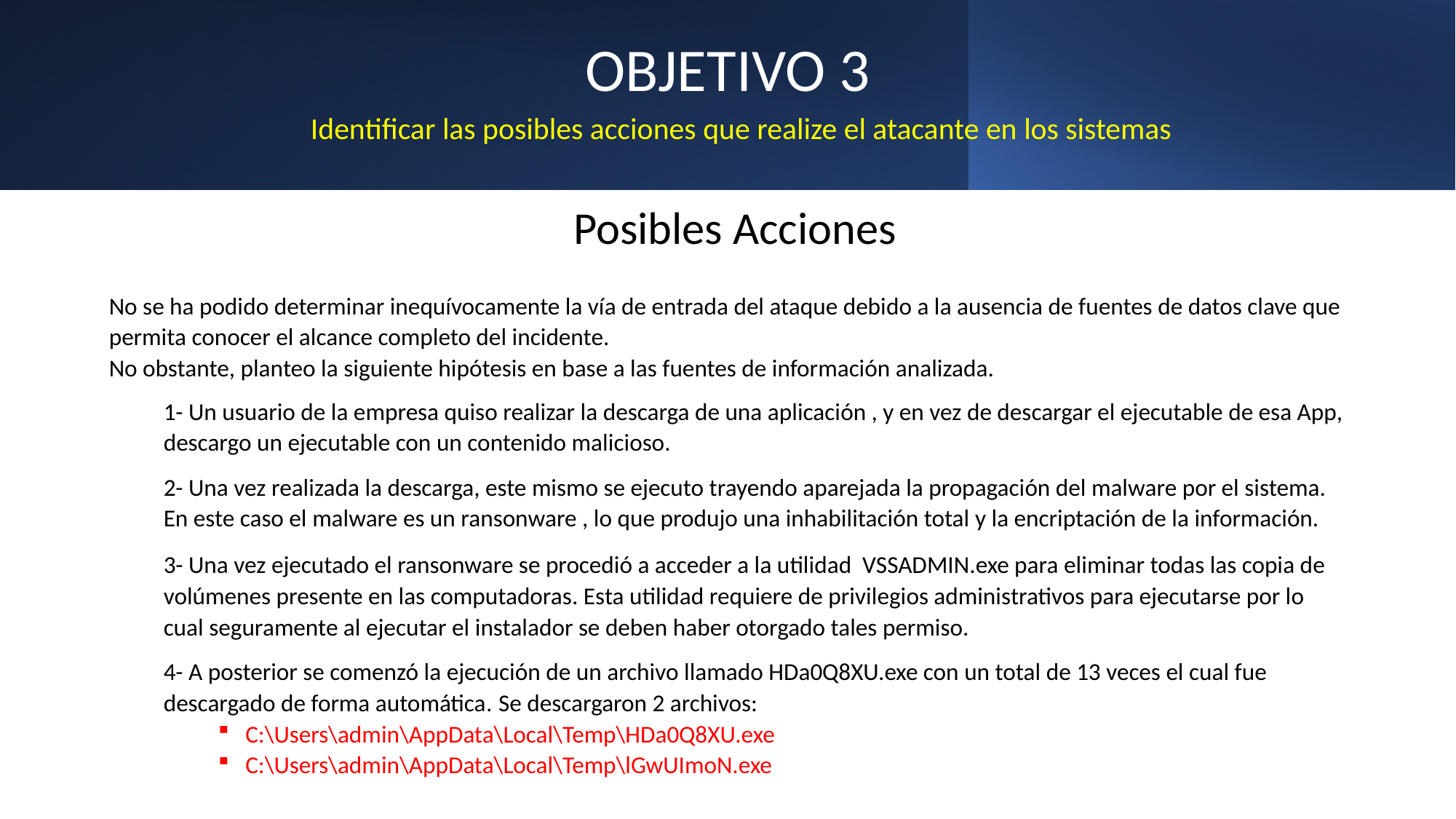

OBJETIVO 3
Identificar las posibles acciones que realize el atacante en los sistemas

Posibles Acciones
No se ha podido determinar inequívocamente la vía de entrada del ataque debido a la ausencia de fuentes de datos clave que permita conocer el alcance completo del incidente.
No obstante, planteo la siguiente hipótesis en base a las fuentes de información analizada.
1- Un usuario de la empresa quiso realizar la descarga de una aplicación , y en vez de descargar el ejecutable de esa App, descargo un ejecutable con un contenido malicioso.

2- Una vez realizada la descarga, este mismo se ejecuto trayendo aparejada la propagación del malware por el sistema. En este caso el malware es un ransonware , lo que produjo una inhabilitación total y la encriptación de la información.

3- Una vez ejecutado el ransonware se procedió a acceder a la utilidad  VSSADMIN.exe para eliminar todas las copia de volúmenes presente en las computadoras. Esta utilidad requiere de privilegios administrativos para ejecutarse por lo cual seguramente al ejecutar el instalador se deben haber otorgado tales permiso.

4- A posterior se comenzó la ejecución de un archivo llamado HDa0Q8XU.exe con un total de 13 veces el cual fue descargado de forma automática. Se descargaron 2 archivos:
C:\Users\admin\AppData\Local\Temp\HDa0Q8XU.exe
C:\Users\admin\AppData\Local\Temp\lGwUImoN.exe